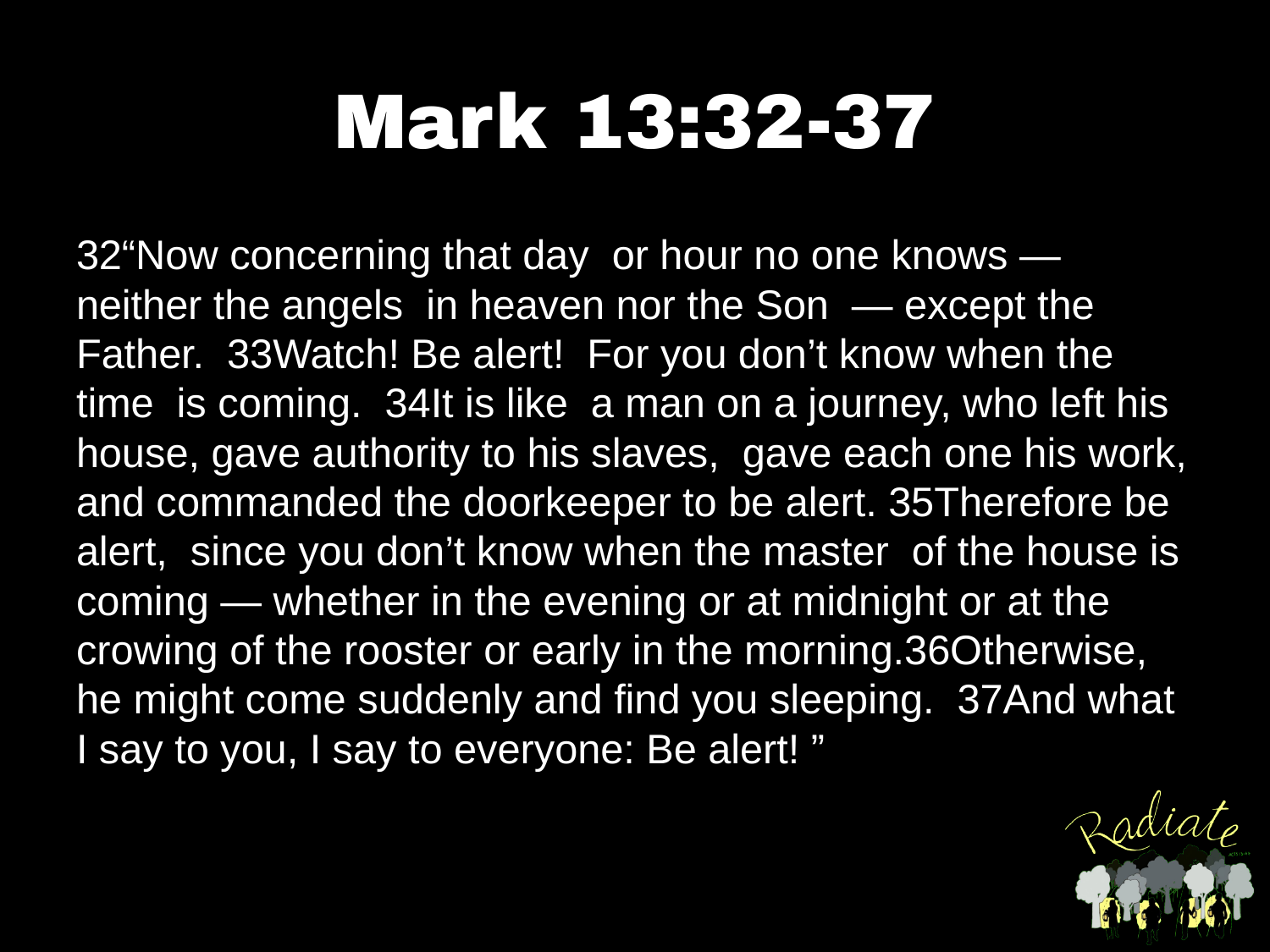

# Mark 13:32-37
32“Now concerning that day  or hour no one knows — neither the angels  in heaven nor the Son  — except the Father.  33Watch! Be alert!  For you don’t know when the time  is coming.  34It is like  a man on a journey, who left his house, gave authority to his slaves,  gave each one his work, and commanded the doorkeeper to be alert. 35Therefore be alert,  since you don’t know when the master  of the house is coming — whether in the evening or at midnight or at the crowing of the rooster or early in the morning.36Otherwise, he might come suddenly and find you sleeping.  37And what I say to you, I say to everyone: Be alert! ”